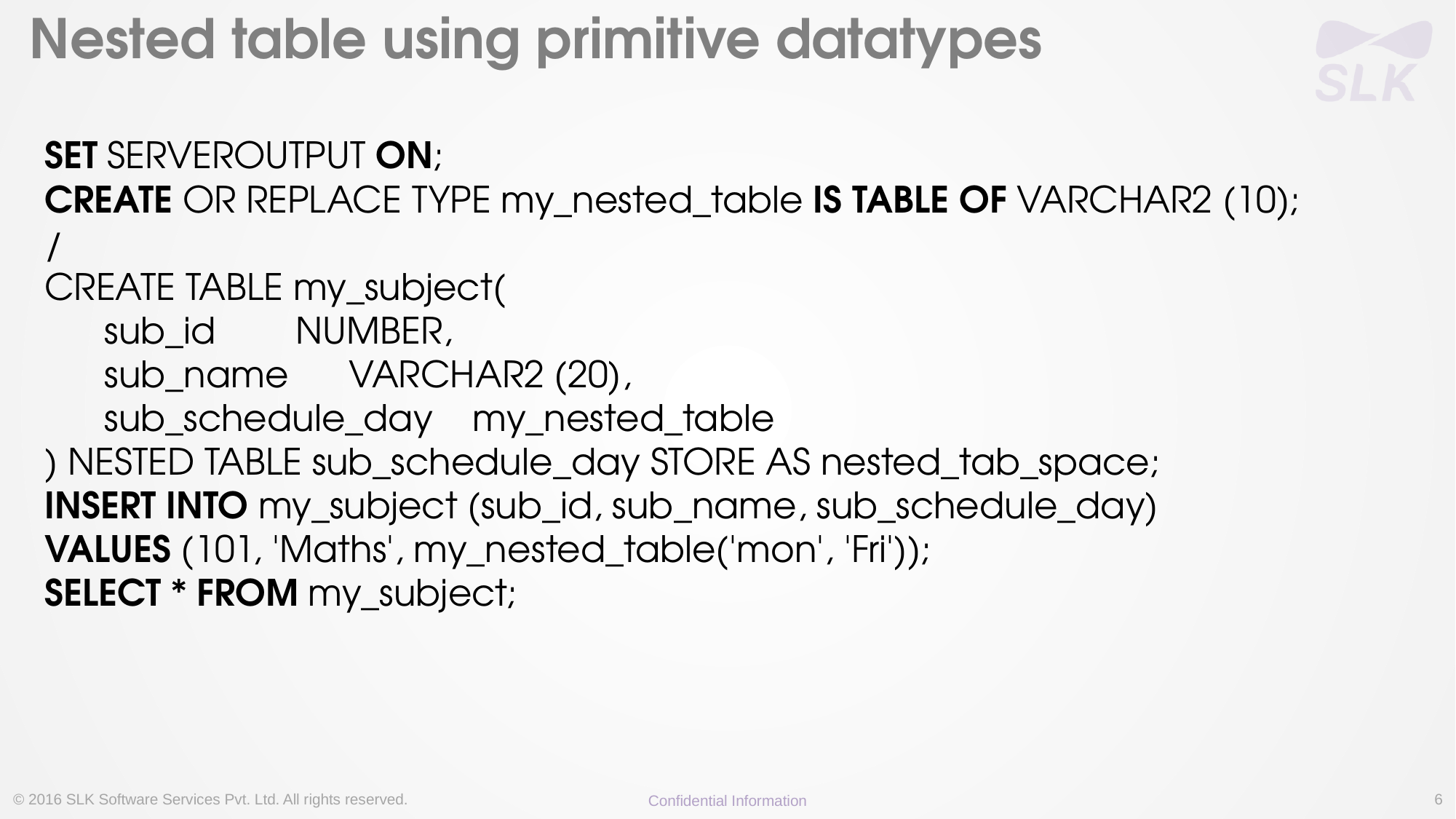

# Nested table using primitive datatypes
SET SERVEROUTPUT ON;
CREATE OR REPLACE TYPE my_nested_table IS TABLE OF VARCHAR2 (10);
/
CREATE TABLE my_subject(
      sub_id        NUMBER,
      sub_name      VARCHAR2 (20),
      sub_schedule_day    my_nested_table
) NESTED TABLE sub_schedule_day STORE AS nested_tab_space;
INSERT INTO my_subject (sub_id, sub_name, sub_schedule_day)
VALUES (101, 'Maths', my_nested_table('mon', 'Fri'));
SELECT * FROM my_subject;